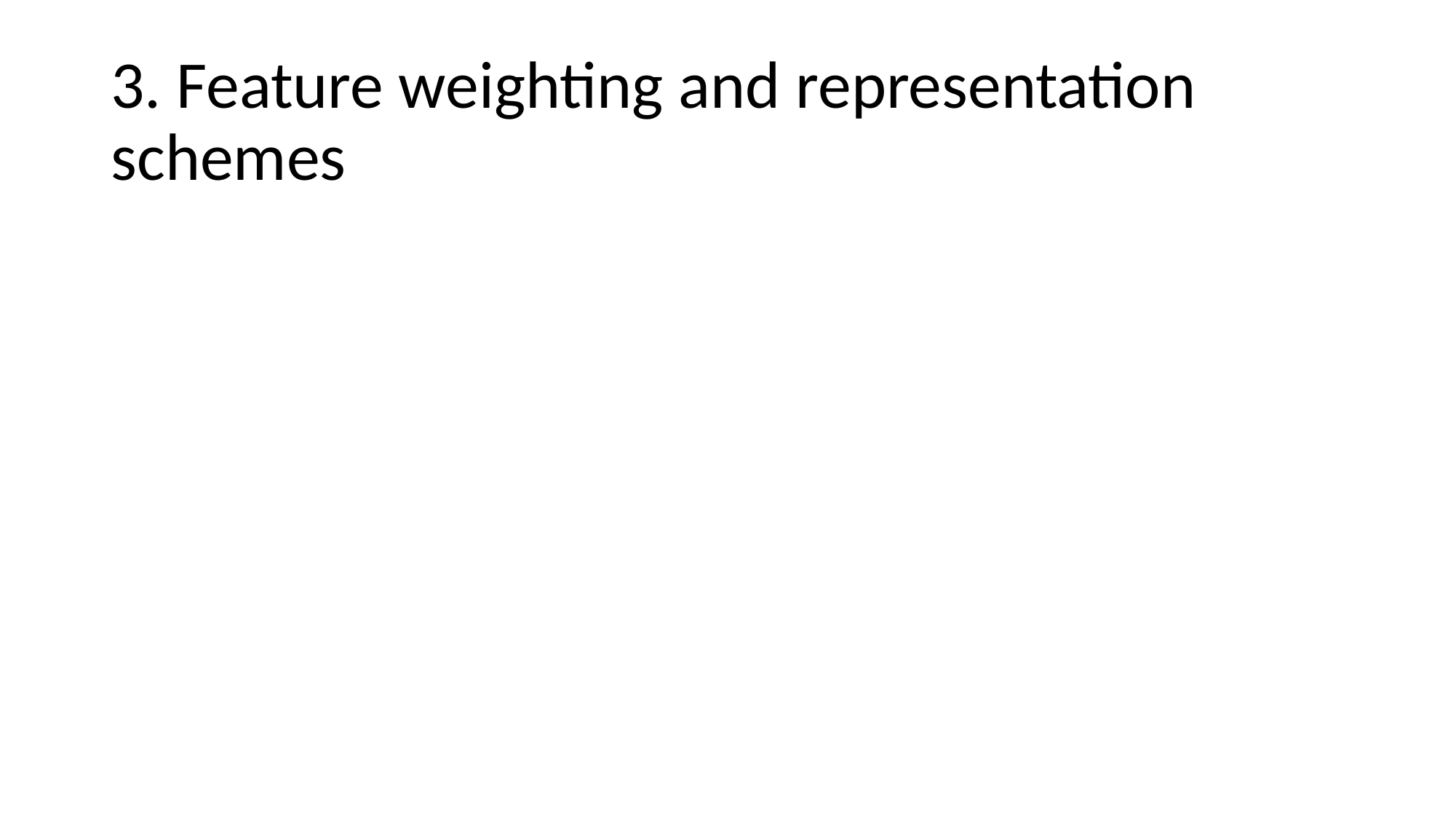

# 3. Feature weighting and representation schemes